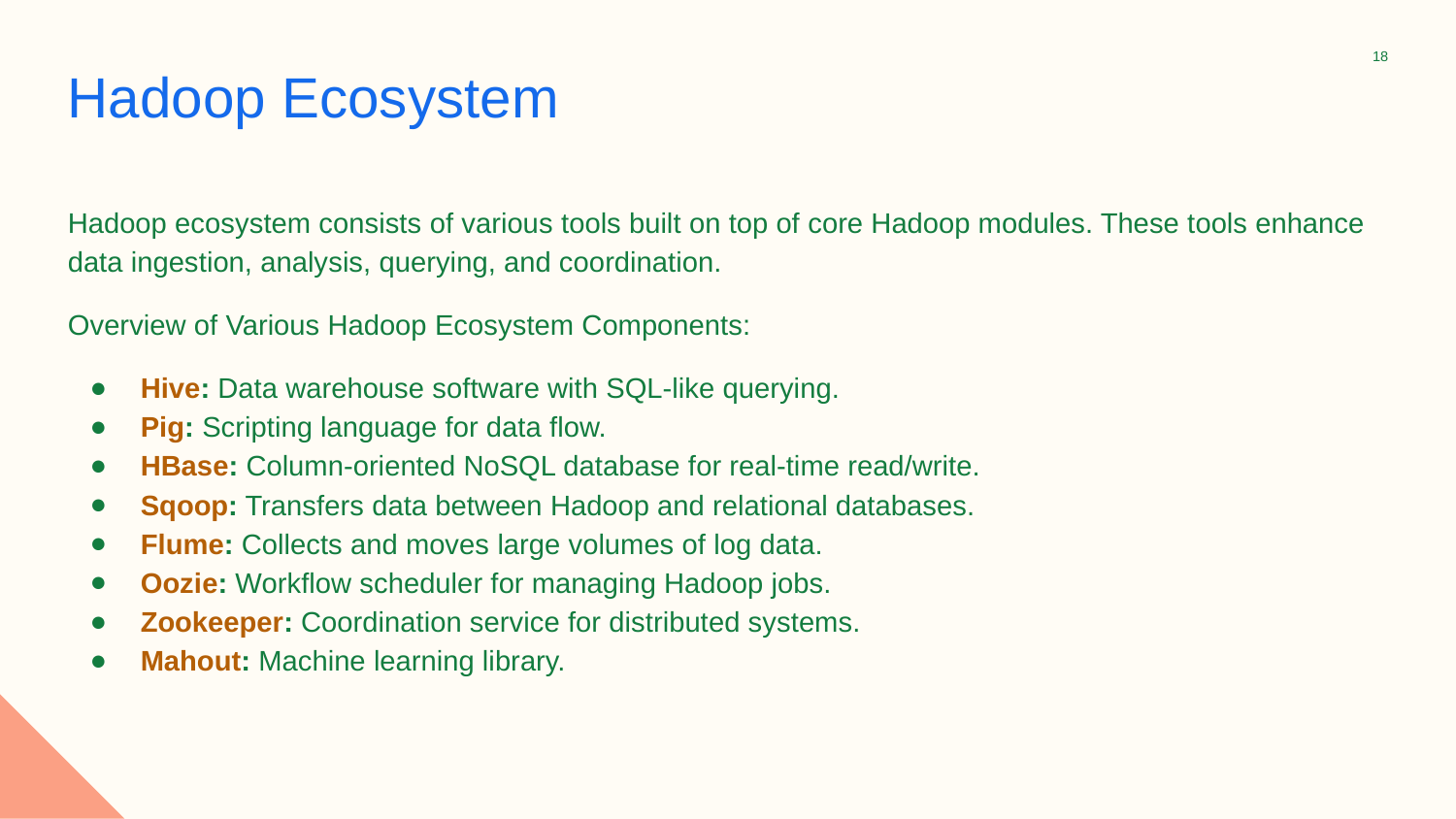

18
# Hadoop Ecosystem
Hadoop ecosystem consists of various tools built on top of core Hadoop modules. These tools enhance data ingestion, analysis, querying, and coordination.
Overview of Various Hadoop Ecosystem Components:
Hive: Data warehouse software with SQL-like querying.
Pig: Scripting language for data flow.
HBase: Column-oriented NoSQL database for real-time read/write.
Sqoop: Transfers data between Hadoop and relational databases.
Flume: Collects and moves large volumes of log data.
Oozie: Workflow scheduler for managing Hadoop jobs.
Zookeeper: Coordination service for distributed systems.
Mahout: Machine learning library.